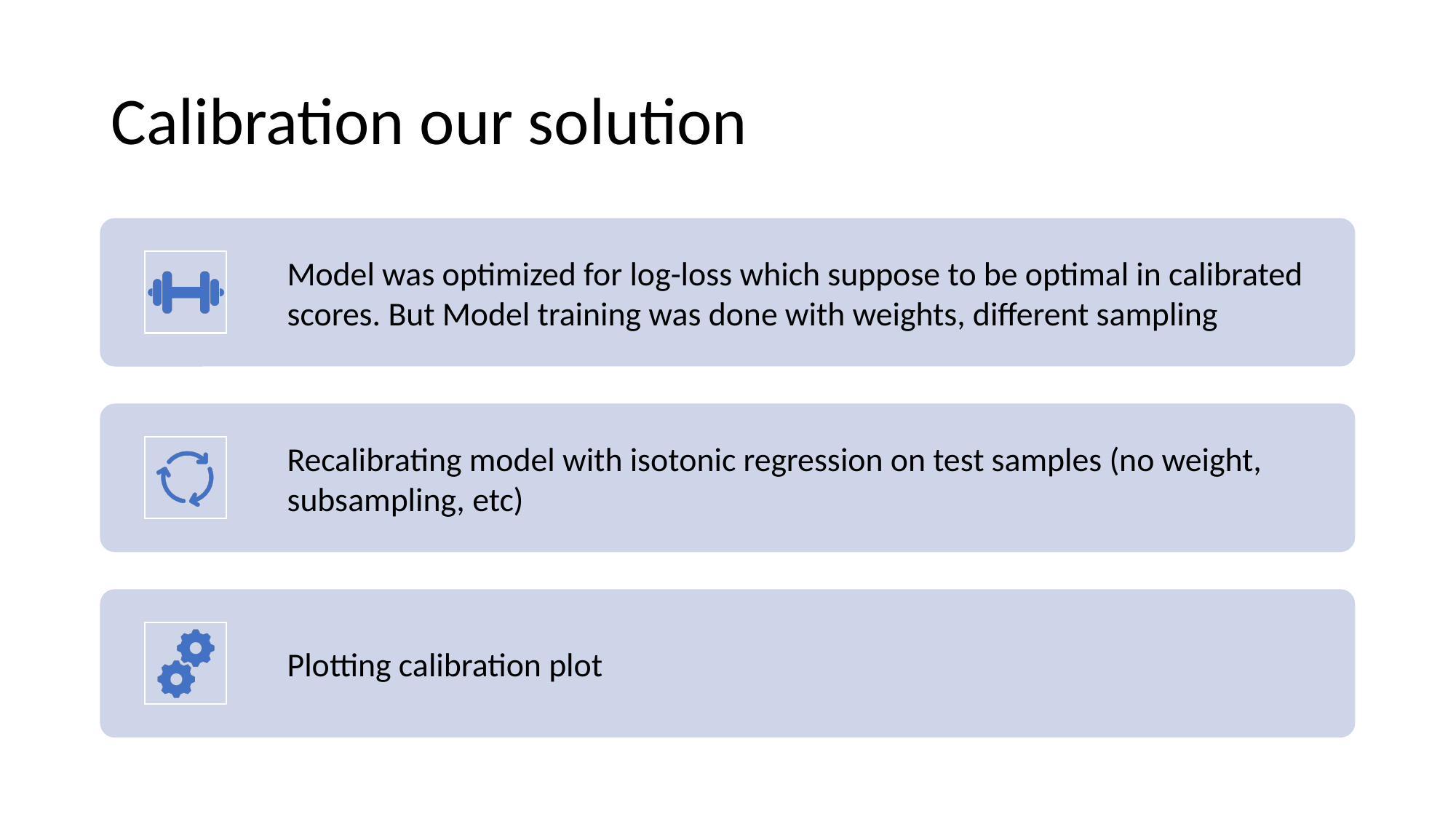

# Calibration our solution
Model was optimized for log-loss which suppose to be optimal in calibrated scores. But Model training was done with weights, different sampling
Recalibrating model with isotonic regression on test samples (no weight, subsampling, etc)
Plotting calibration plot